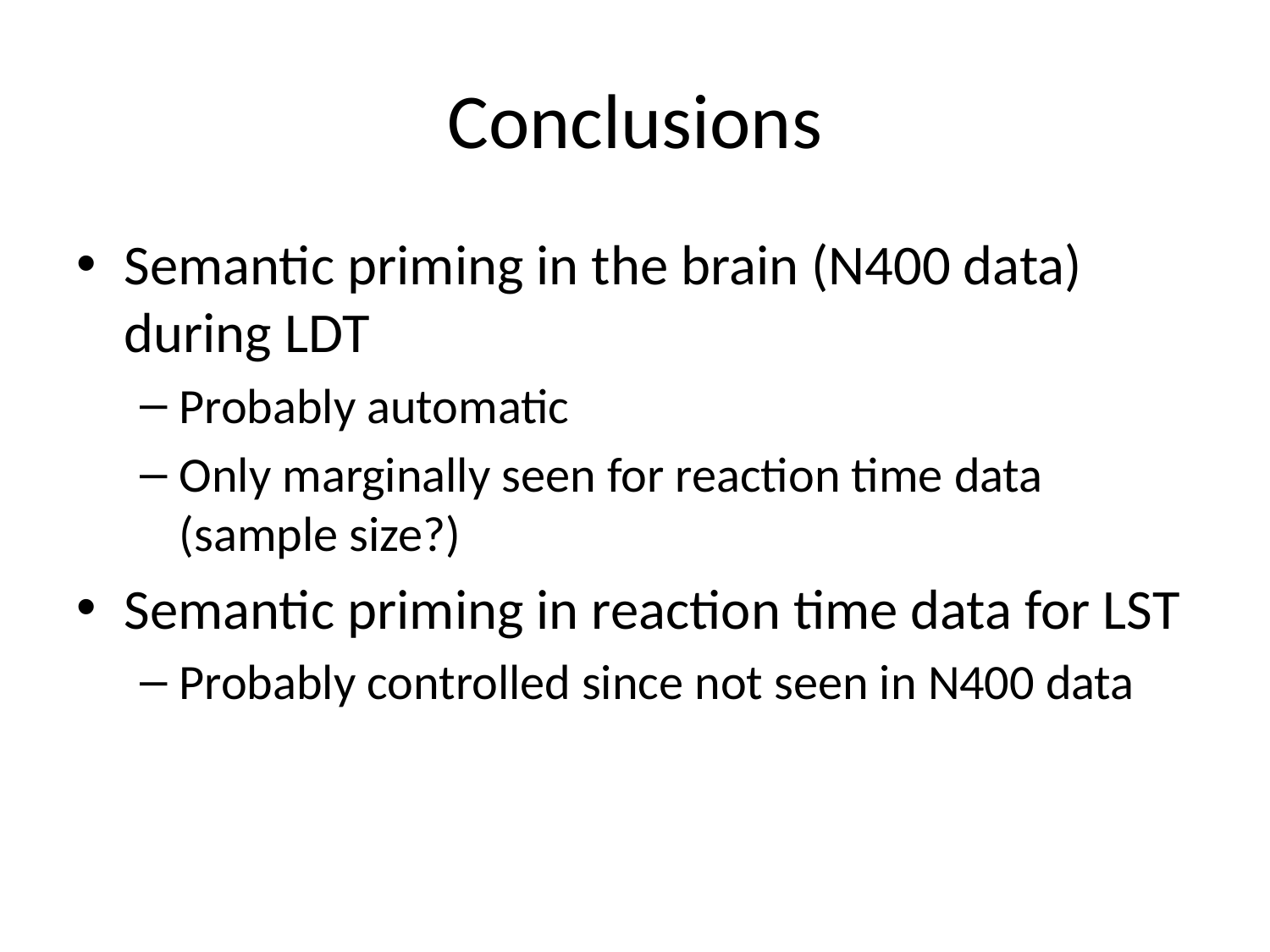

# Conclusions
Semantic priming in the brain (N400 data) during LDT
Probably automatic
Only marginally seen for reaction time data (sample size?)
Semantic priming in reaction time data for LST
Probably controlled since not seen in N400 data